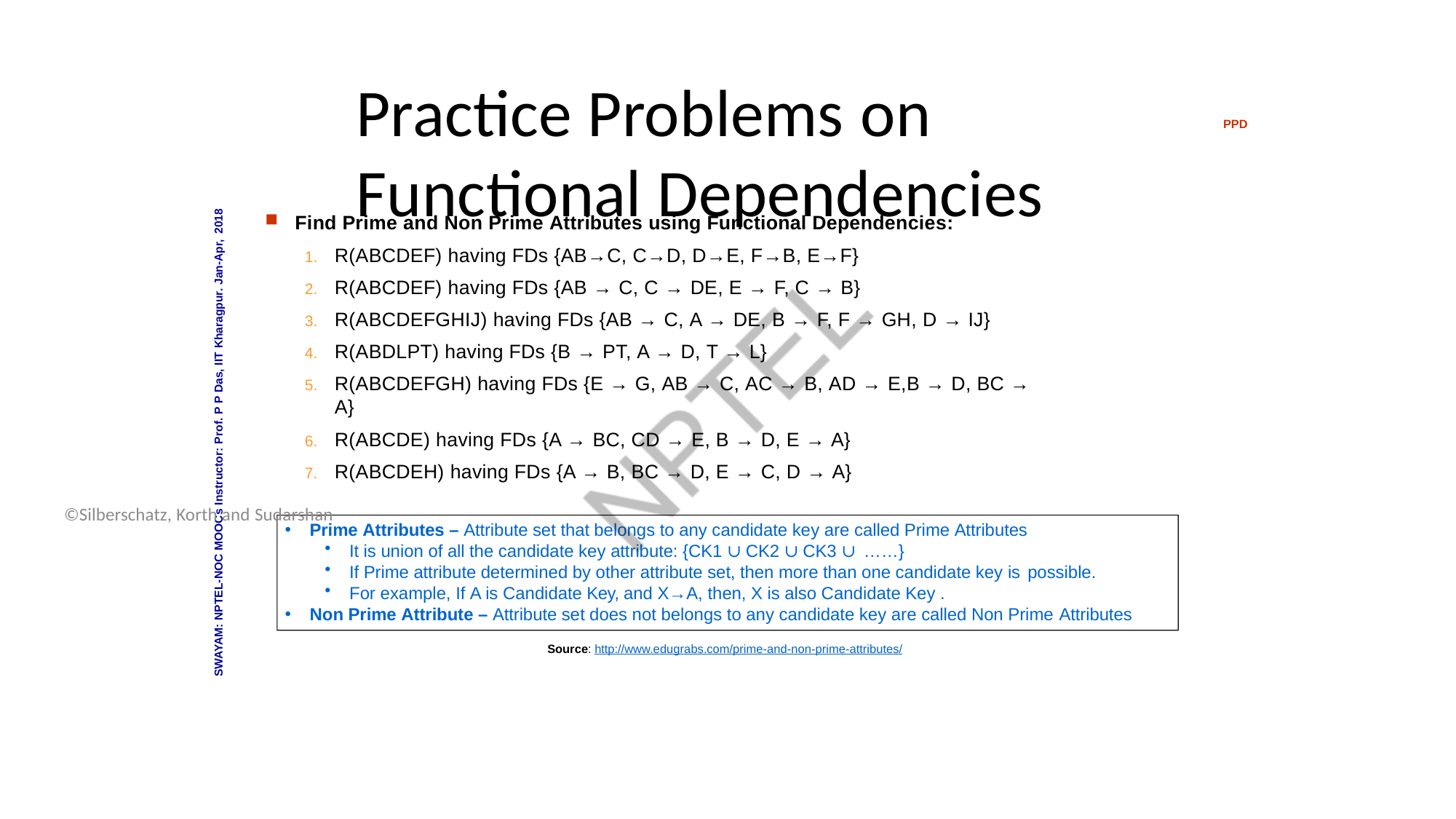

Database System Concepts - 6th Edition
16.19
©Silberschatz, Korth and Sudarshan
# Practice Problems on Functional Dependencies
PPD
Find Prime and Non Prime Attributes using Functional Dependencies:
R(ABCDEF) having FDs {AB→C, C→D, D→E, F→B, E→F}
R(ABCDEF) having FDs {AB → C, C → DE, E → F, C → B}
R(ABCDEFGHIJ) having FDs {AB → C, A → DE, B → F, F → GH, D → IJ}
R(ABDLPT) having FDs {B → PT, A → D, T → L}
R(ABCDEFGH) having FDs {E → G, AB → C, AC → B, AD → E,B → D, BC → A}
R(ABCDE) having FDs {A → BC, CD → E, B → D, E → A}
R(ABCDEH) having FDs {A → B, BC → D, E → C, D → A}
SWAYAM: NPTEL-NOC MOOCs Instructor: Prof. P P Das, IIT Kharagpur. Jan-Apr, 2018

Prime Attributes – Attribute set that belongs to any candidate key are called Prime Attributes
It is union of all the candidate key attribute: {CK1 ∪ CK2 ∪ CK3 ∪ ……}
If Prime attribute determined by other attribute set, then more than one candidate key is possible.
For example, If A is Candidate Key, and X→A, then, X is also Candidate Key .
Non Prime Attribute – Attribute set does not belongs to any candidate key are called Non Prime Attributes
Source: http://www.edugrabs.com/prime-and-non-prime-attributes/